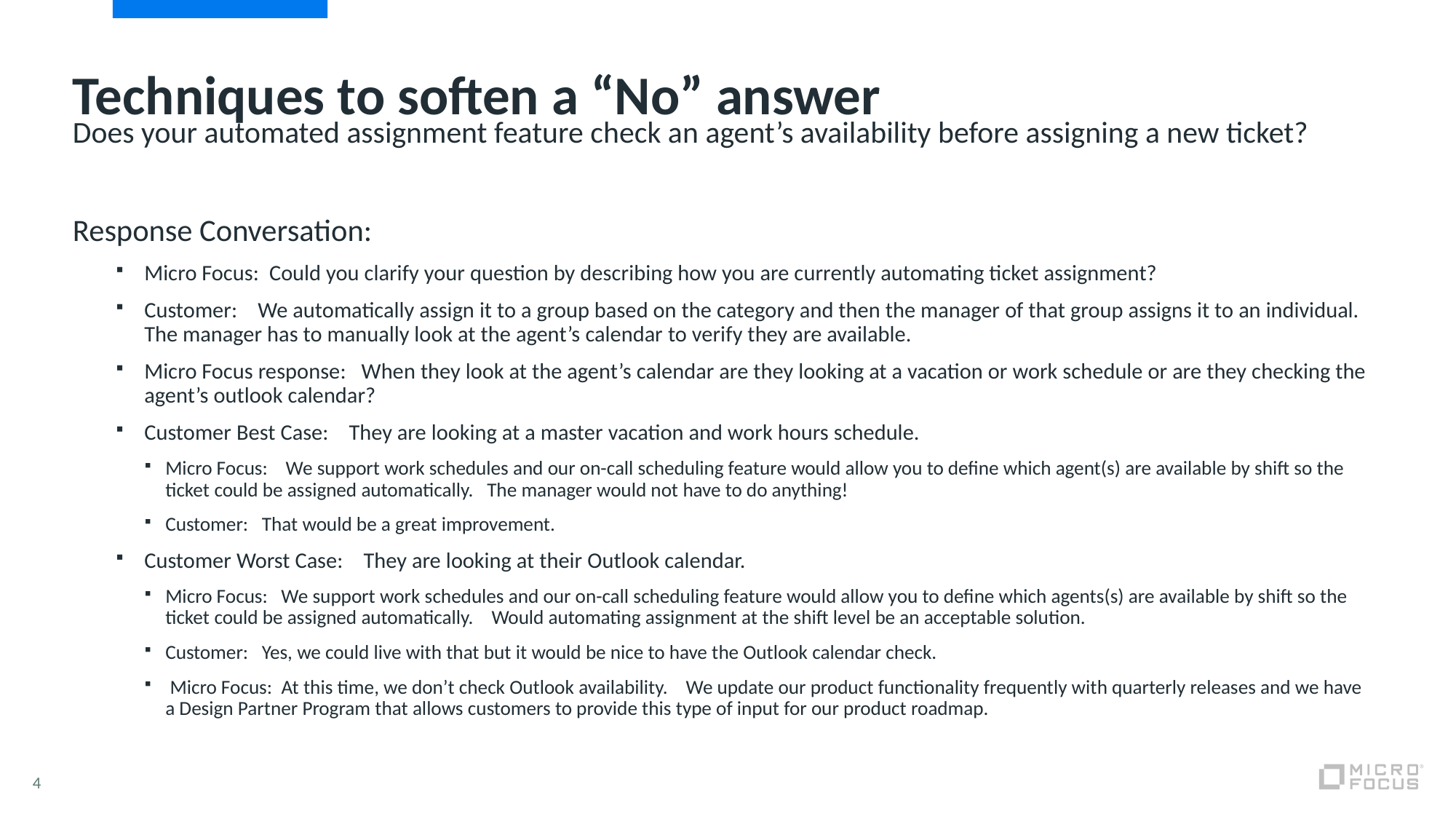

# Techniques to soften a “No” answer
Does your automated assignment feature check an agent’s availability before assigning a new ticket?
Response Conversation:
Micro Focus:  Could you clarify your question by describing how you are currently automating ticket assignment?
Customer:    We automatically assign it to a group based on the category and then the manager of that group assigns it to an individual.   The manager has to manually look at the agent’s calendar to verify they are available.
Micro Focus response:   When they look at the agent’s calendar are they looking at a vacation or work schedule or are they checking the agent’s outlook calendar?
Customer Best Case:    They are looking at a master vacation and work hours schedule.
Micro Focus:    We support work schedules and our on-call scheduling feature would allow you to define which agent(s) are available by shift so the ticket could be assigned automatically.   The manager would not have to do anything!
Customer:   That would be a great improvement.
Customer Worst Case:    They are looking at their Outlook calendar.
Micro Focus:   We support work schedules and our on-call scheduling feature would allow you to define which agents(s) are available by shift so the ticket could be assigned automatically.    Would automating assignment at the shift level be an acceptable solution.
Customer:   Yes, we could live with that but it would be nice to have the Outlook calendar check.
 Micro Focus:  At this time, we don’t check Outlook availability.    We update our product functionality frequently with quarterly releases and we have a Design Partner Program that allows customers to provide this type of input for our product roadmap.

4